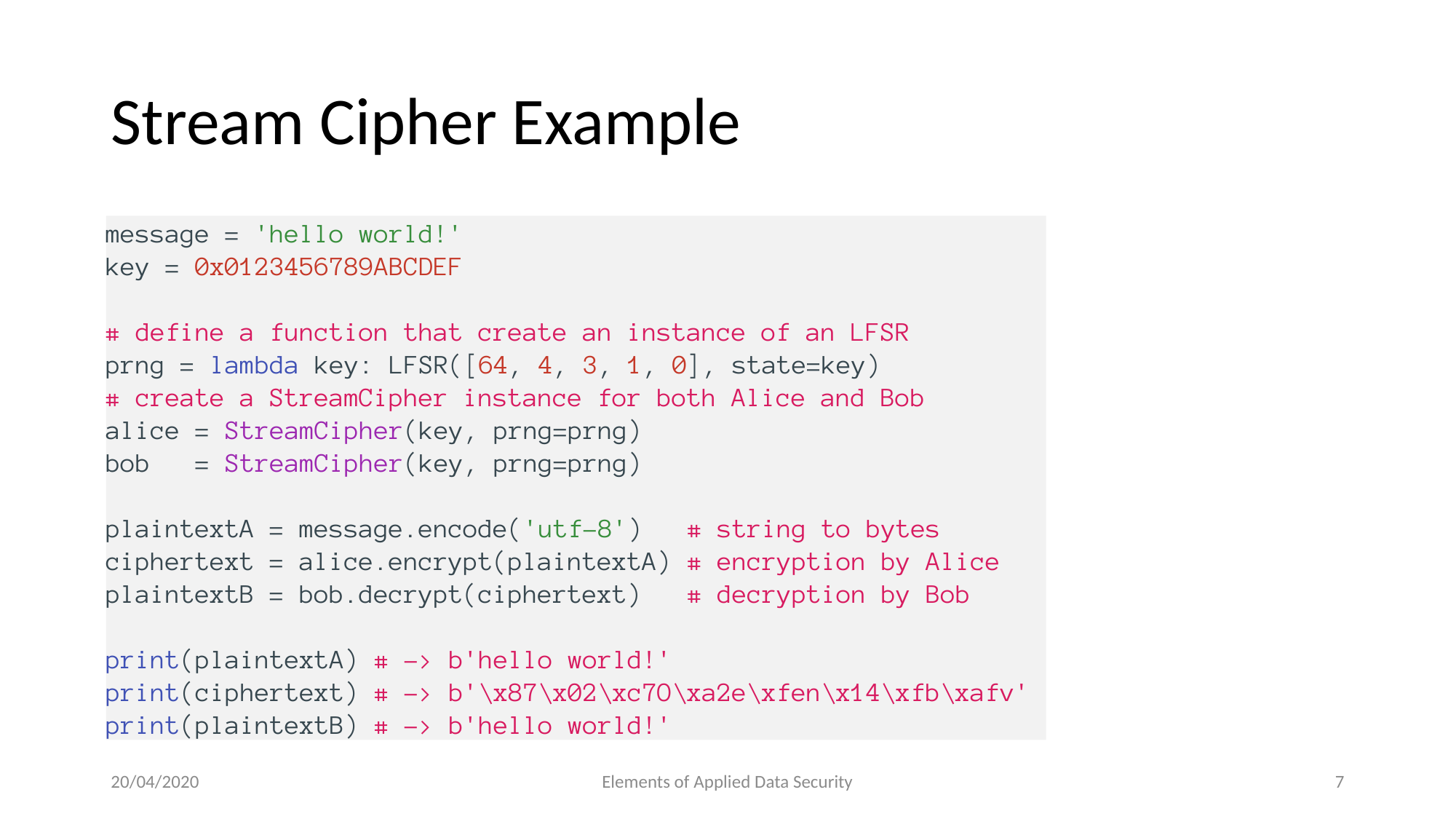

# Stream Cipher Example
message = 'hello world!'
key = 0x0123456789ABCDEF

# define a function that create an instance of an LFSR
prng = lambda key: LFSR([64, 4, 3, 1, 0], state=key)
# create a StreamCipher instance for both Alice and Bob
alice = StreamCipher(key, prng=prng)
bob   = StreamCipher(key, prng=prng)

plaintextA = message.encode('utf-8')   # string to bytes
ciphertext = alice.encrypt(plaintextA) # encryption by Alice
plaintextB = bob.decrypt(ciphertext)   # decryption by Bob

print(plaintextA) # -> b'hello world!'
print(ciphertext) # -> b'\x87\x02\xc7O\xa2e\xfen\x14\xfb\xafv'
print(plaintextB) # -> b'hello world!'

20/04/2020
Elements of Applied Data Security
7